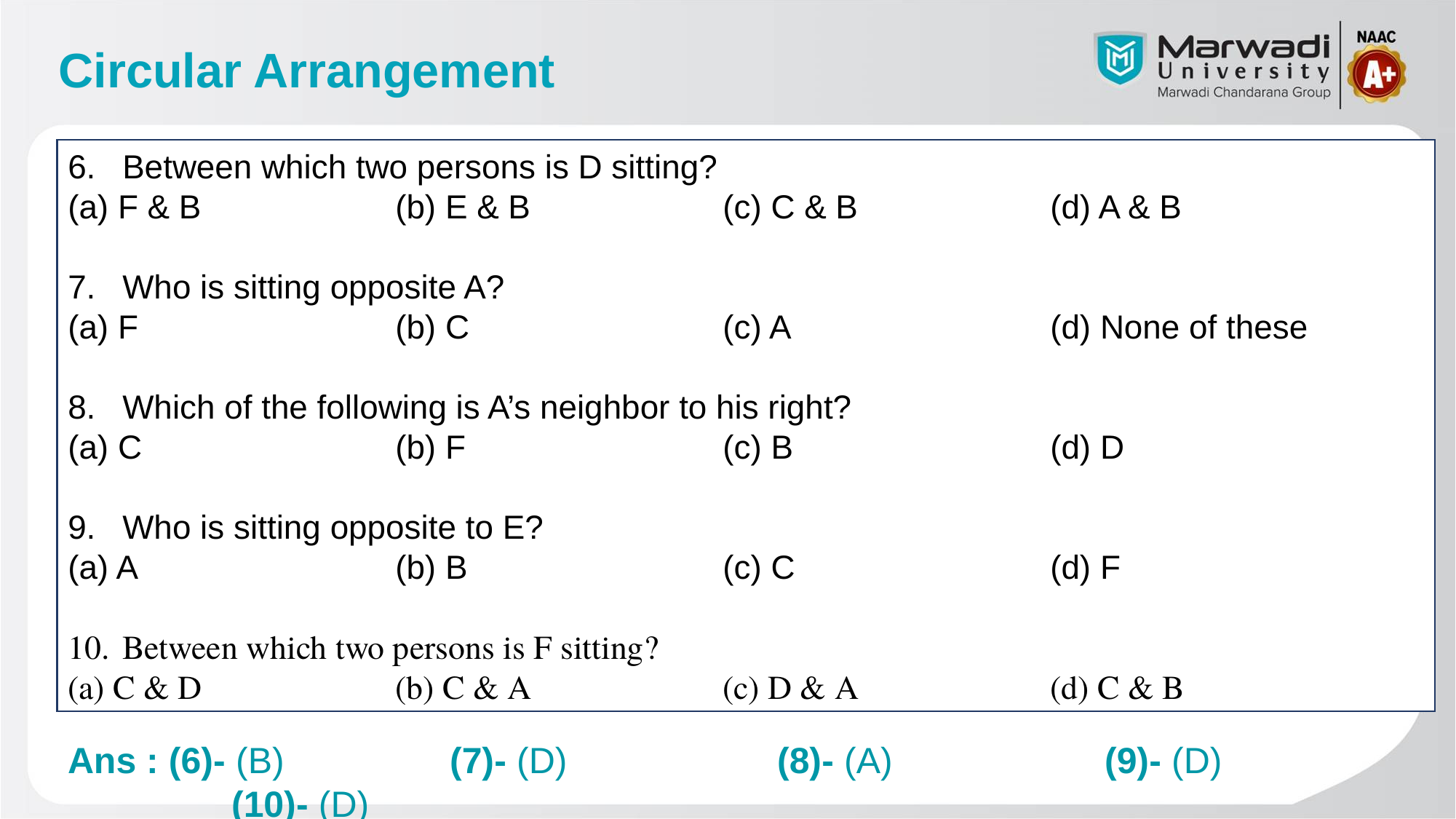

# Circular Arrangement
Between which two persons is D sitting?
(a) F & B		(b) E & B		(c) C & B		(d) A & B

Who is sitting opposite A?
(a) F			(b) C			(c) A			(d) None of these

Which of the following is A’s neighbor to his right?
(a) C			(b) F			(c) B			(d) D

Who is sitting opposite to E?
(a) A			(b) B			(c) C			(d) F

Between which two persons is F sitting?
(a) C & D		(b) C & A		(c) D & A		(d) C & B
Ans : (6)- (B)		(7)- (D)		(8)- (A)		(9)- (D)		(10)- (D)